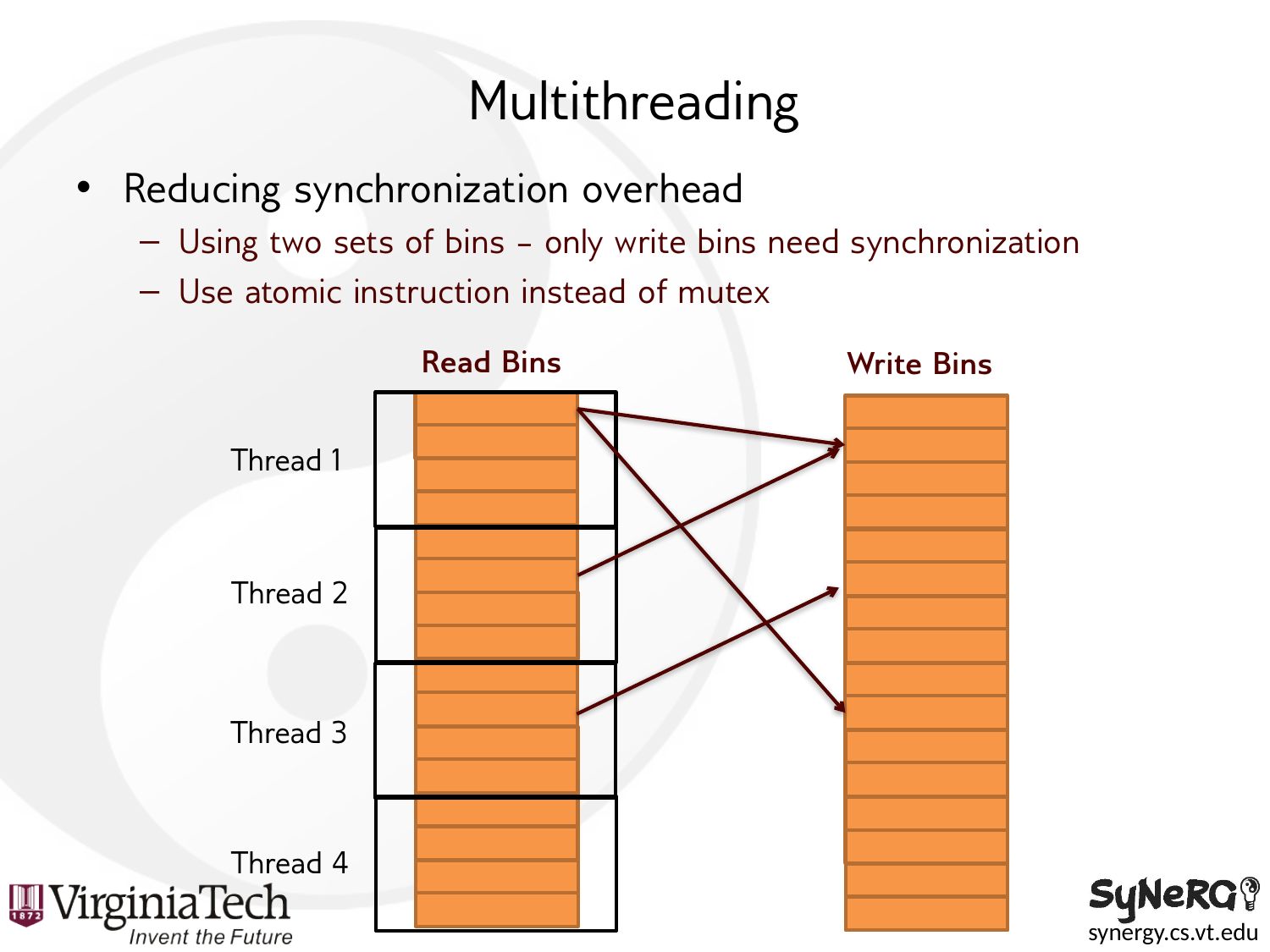

# Multithreading
Reducing synchronization overhead
Using two sets of bins – only write bins need synchronization
Use atomic instruction instead of mutex
Read Bins
Write Bins

Thread 1
Thread 2
Thread 3
Thread 4